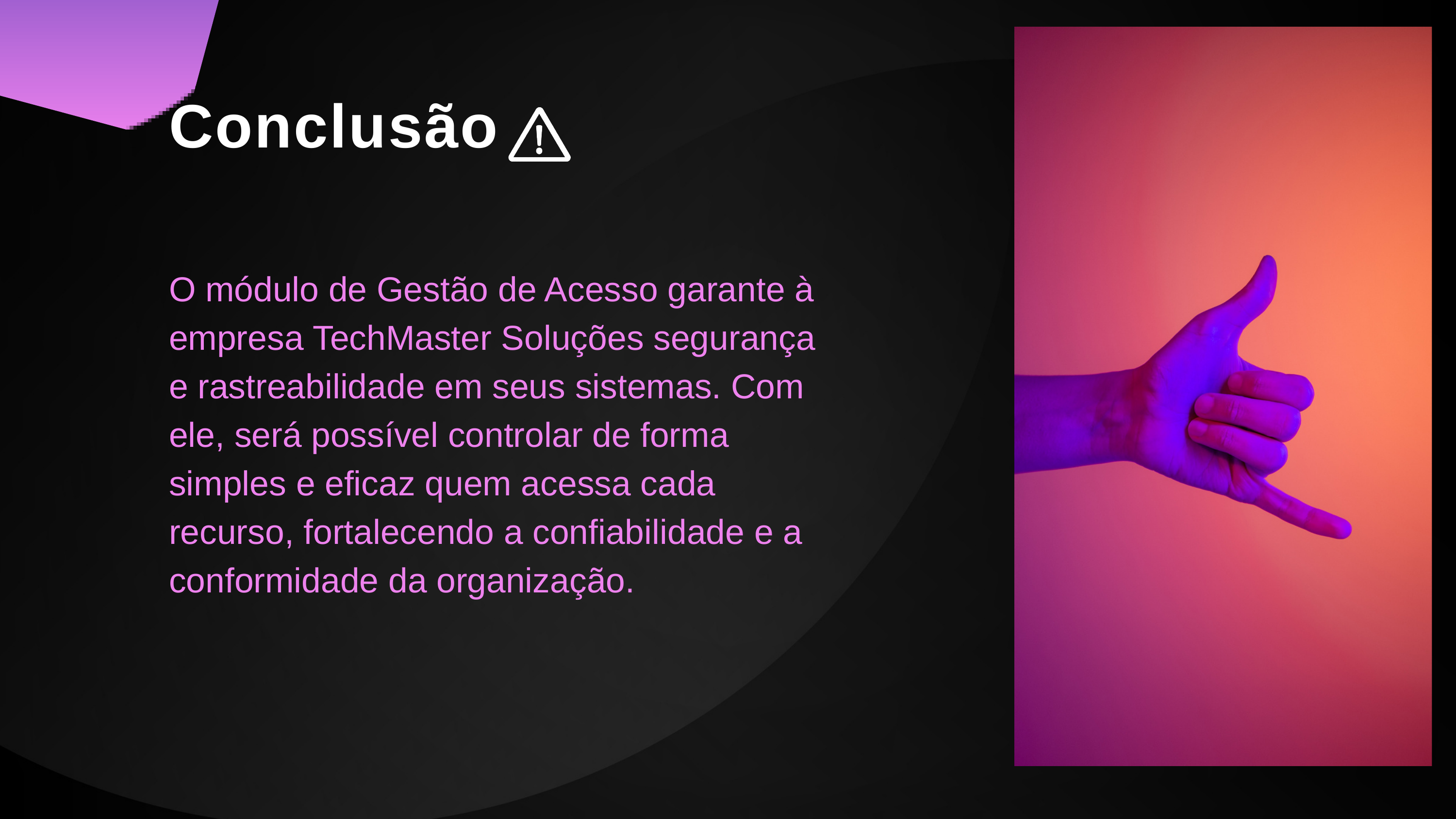

Conclusão

O módulo de Gestão de Acesso garante à empresa TechMaster Soluções segurança e rastreabilidade em seus sistemas. Com ele, será possível controlar de forma simples e eficaz quem acessa cada recurso, fortalecendo a confiabilidade e a conformidade da organização.